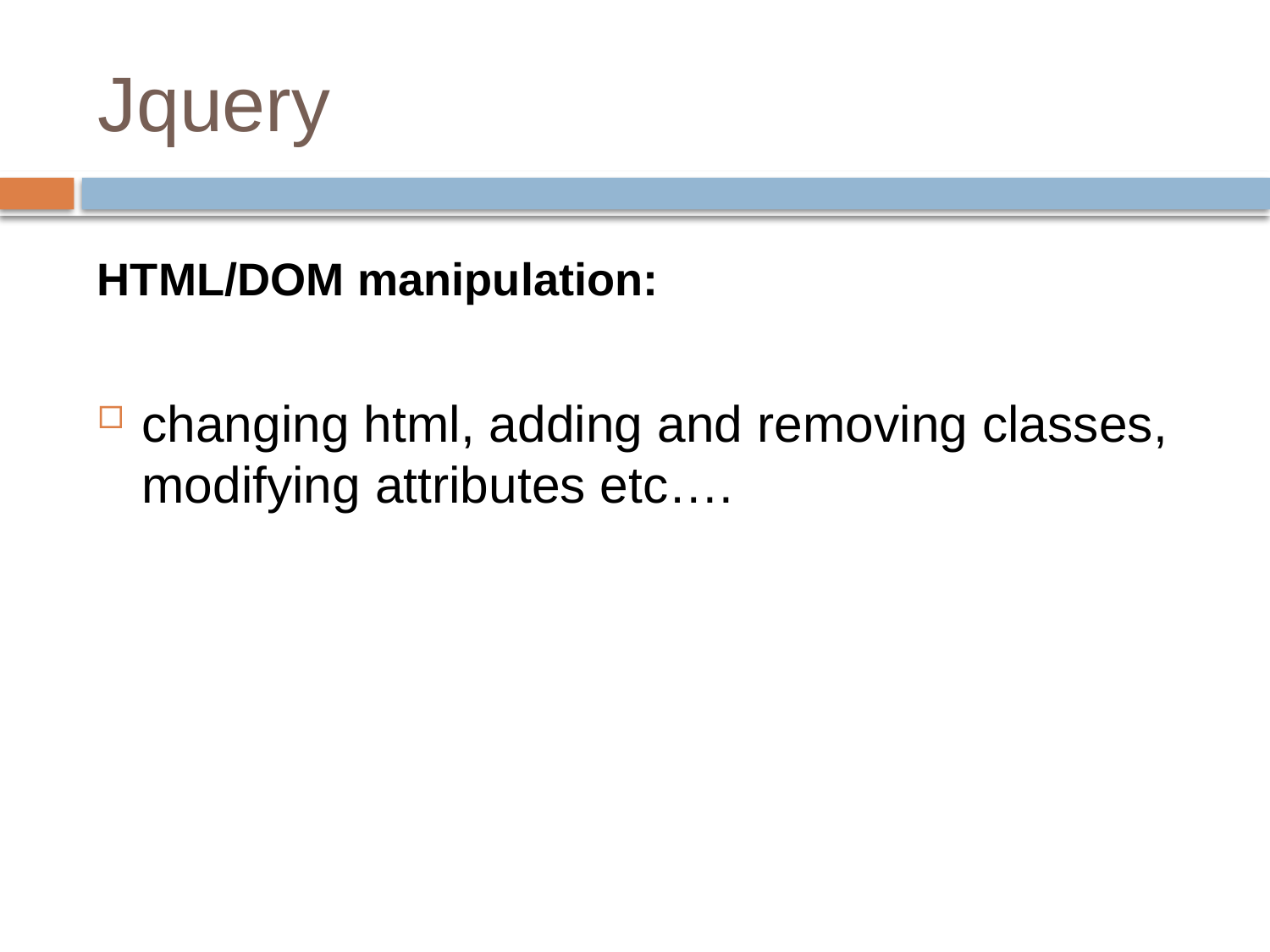

# Jquery
HTML/DOM manipulation:

changing html, adding and removing classes, modifying attributes etc….